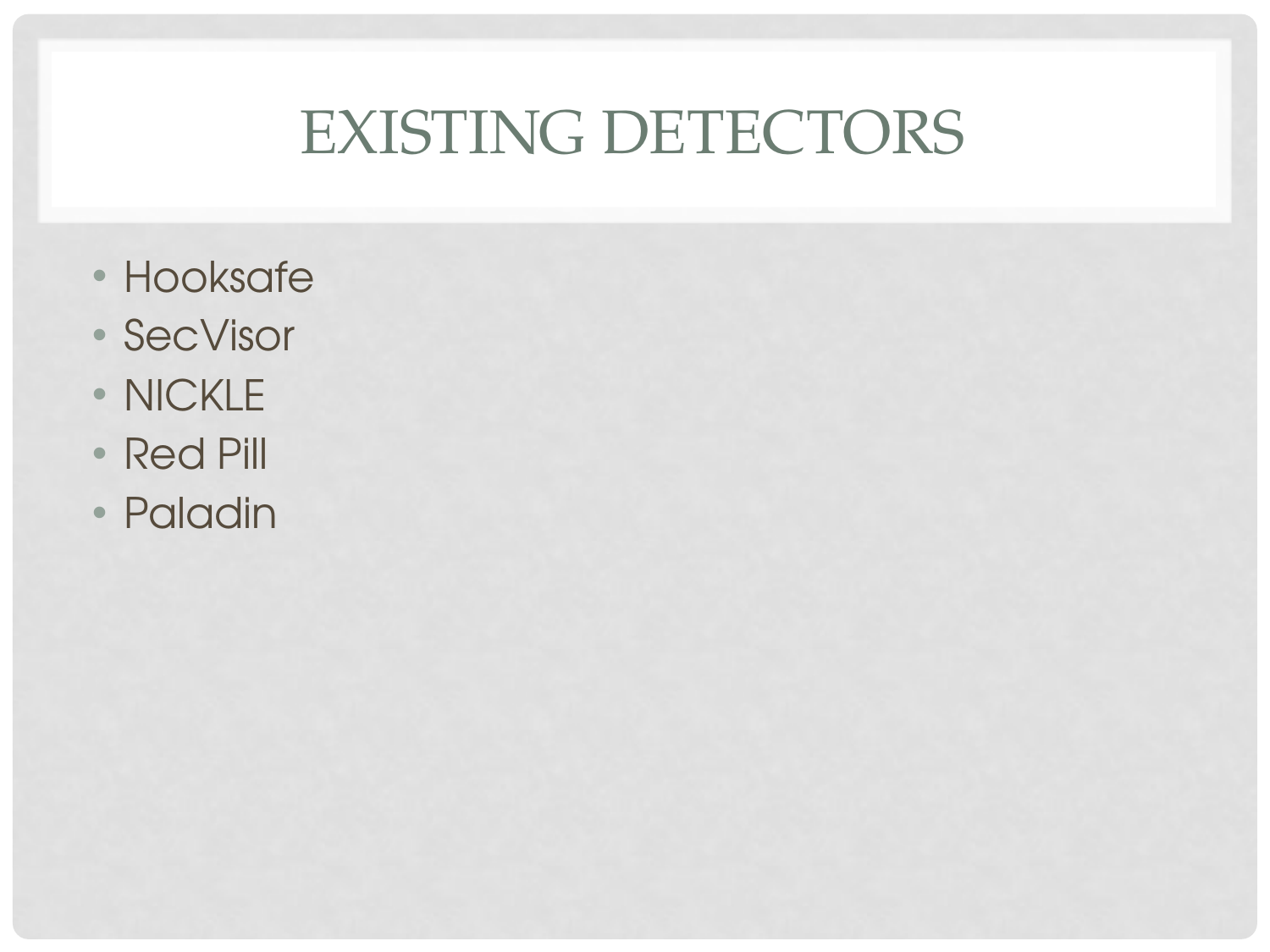

# Existing Detectors
Hooksafe
SecVisor
NICKLE
Red Pill
Paladin